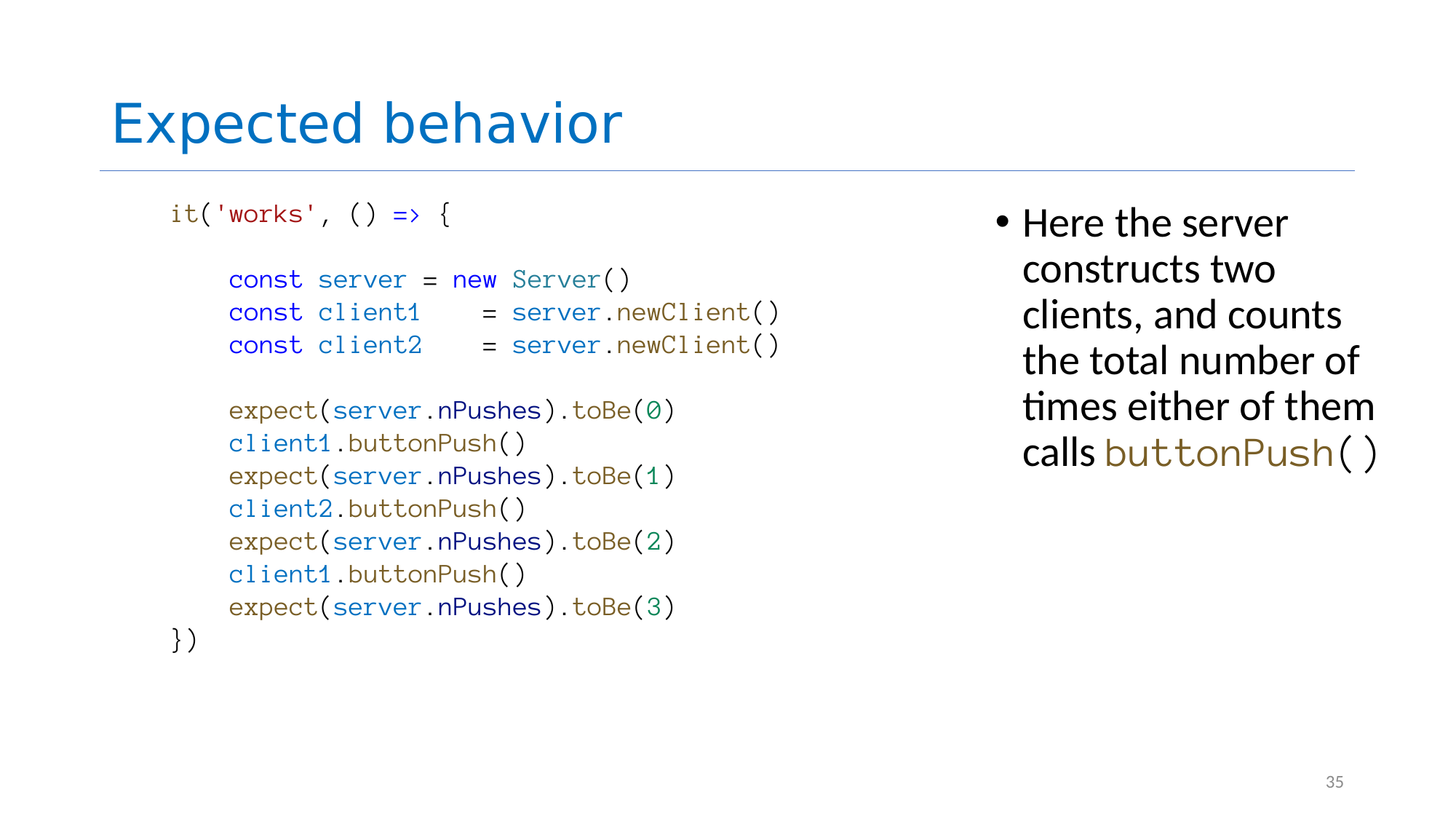

# Expected behavior
    it('works', () => {
        const server = new Server()
        const client1    = server.newClient()
        const client2    = server.newClient()
        expect(server.nPushes).toBe(0)
        client1.buttonPush()
        expect(server.nPushes).toBe(1)
        client2.buttonPush()
        expect(server.nPushes).toBe(2)
        client1.buttonPush()
        expect(server.nPushes).toBe(3)
    })
Here the server constructs two clients, and counts the total number of times either of them calls buttonPush()

35